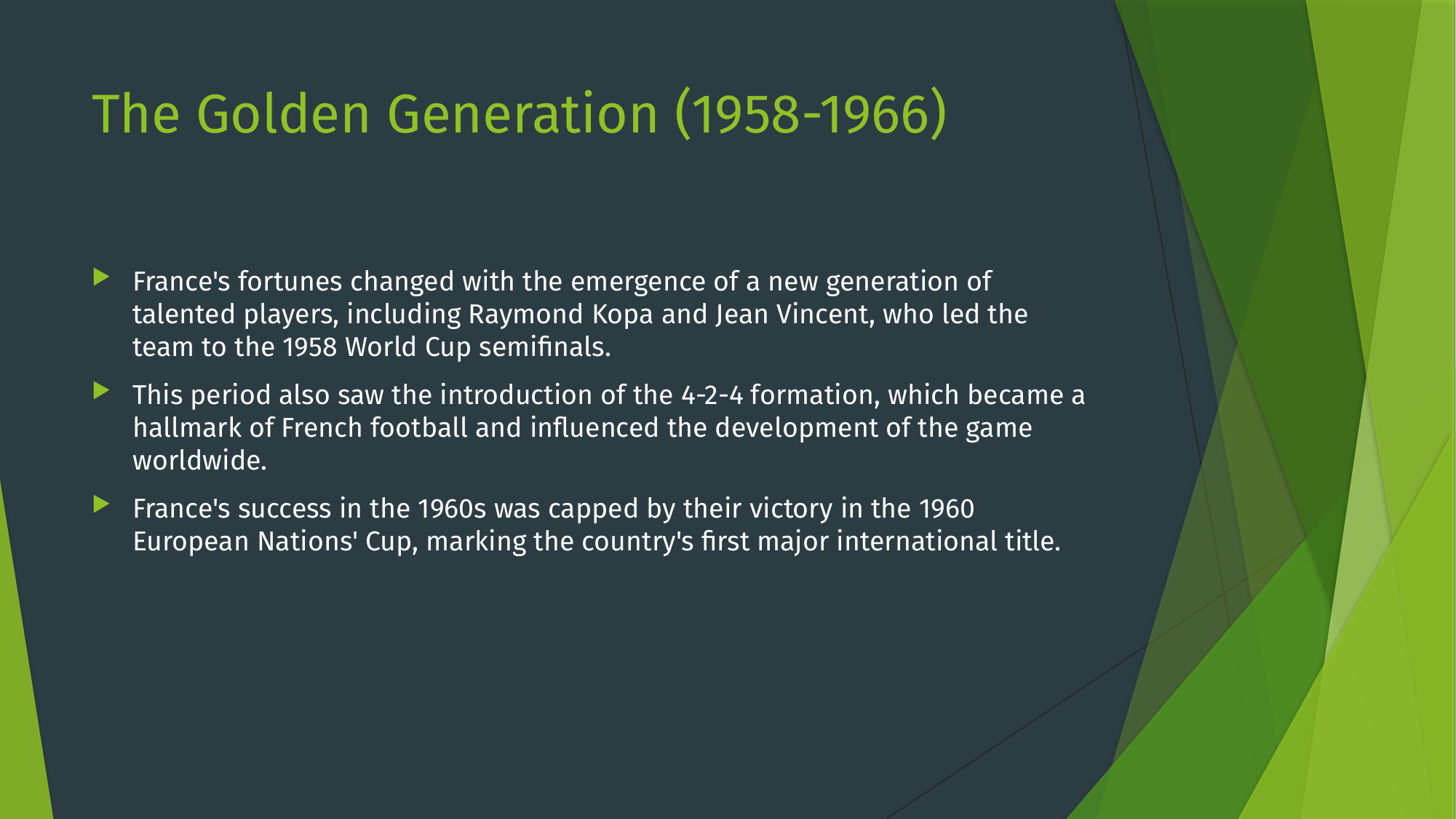

# The Golden Generation (1958-1966)
France's fortunes changed with the emergence of a new generation of talented players, including Raymond Kopa and Jean Vincent, who led the team to the 1958 World Cup semifinals.
This period also saw the introduction of the 4-2-4 formation, which became a hallmark of French football and influenced the development of the game worldwide.
France's success in the 1960s was capped by their victory in the 1960 European Nations' Cup, marking the country's first major international title.